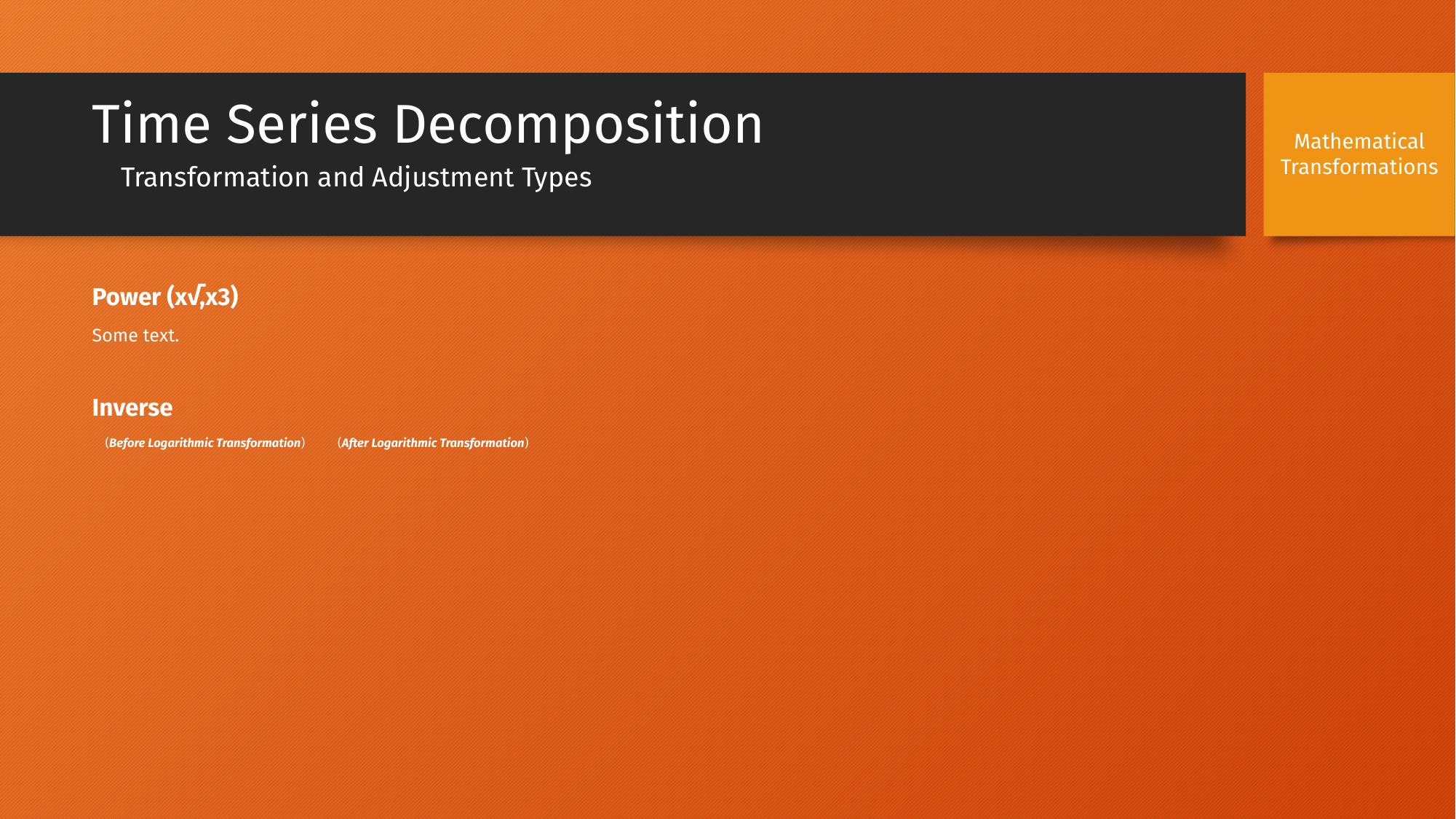

# Time Series Decomposition
Mathematical
Transformations
Transformation and Adjustment Types
Power (x√,x3)
Some text.

Inverse
    (Before Logarithmic Transformation)          (After Logarithmic Transformation)